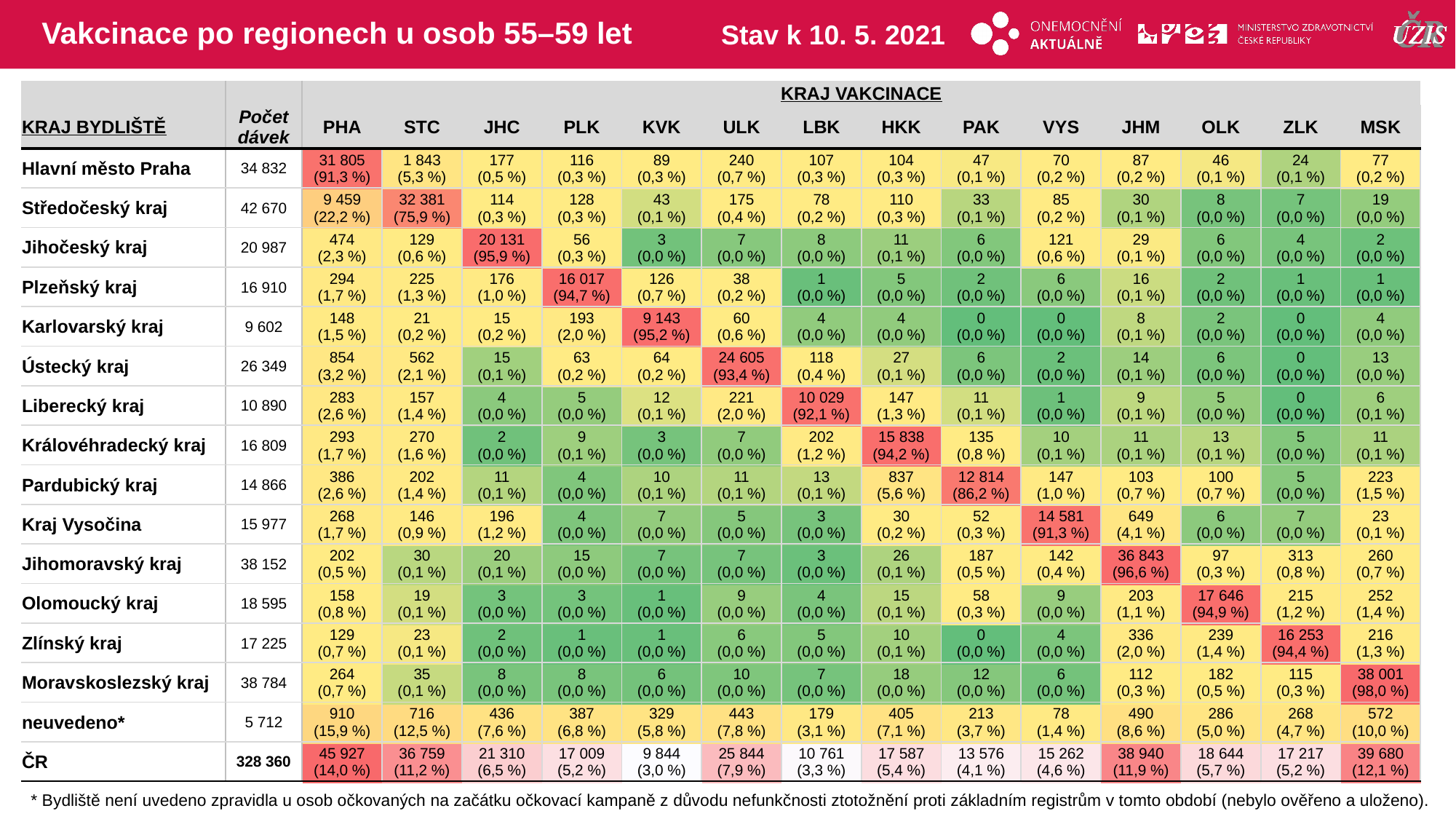

# Vakcinace po regionech u osob 55–59 let
Stav k 10. 5. 2021
|  |  | KRAJ VAKCINACE |  |  |  |  |  |  |  |  |  |  |  |  |  |
| --- | --- | --- | --- | --- | --- | --- | --- | --- | --- | --- | --- | --- | --- | --- | --- |
| KRAJ BYDLIŠTĚ | Počet dávek | PHA | STC | JHC | PLK | KVK | ULK | LBK | HKK | PAK | VYS | JHM | OLK | ZLK | MSK |
| Hlavní město Praha | 34 832 | 31 805 (91,3 %) | 1 843 (5,3 %) | 177 (0,5 %) | 116 (0,3 %) | 89 (0,3 %) | 240 (0,7 %) | 107 (0,3 %) | 104 (0,3 %) | 47 (0,1 %) | 70 (0,2 %) | 87 (0,2 %) | 46 (0,1 %) | 24 (0,1 %) | 77 (0,2 %) |
| Středočeský kraj | 42 670 | 9 459 (22,2 %) | 32 381 (75,9 %) | 114 (0,3 %) | 128 (0,3 %) | 43 (0,1 %) | 175 (0,4 %) | 78 (0,2 %) | 110 (0,3 %) | 33 (0,1 %) | 85 (0,2 %) | 30 (0,1 %) | 8 (0,0 %) | 7 (0,0 %) | 19 (0,0 %) |
| Jihočeský kraj | 20 987 | 474 (2,3 %) | 129 (0,6 %) | 20 131 (95,9 %) | 56 (0,3 %) | 3 (0,0 %) | 7 (0,0 %) | 8 (0,0 %) | 11 (0,1 %) | 6 (0,0 %) | 121 (0,6 %) | 29 (0,1 %) | 6 (0,0 %) | 4 (0,0 %) | 2 (0,0 %) |
| Plzeňský kraj | 16 910 | 294 (1,7 %) | 225 (1,3 %) | 176 (1,0 %) | 16 017 (94,7 %) | 126 (0,7 %) | 38 (0,2 %) | 1 (0,0 %) | 5 (0,0 %) | 2 (0,0 %) | 6 (0,0 %) | 16 (0,1 %) | 2 (0,0 %) | 1 (0,0 %) | 1 (0,0 %) |
| Karlovarský kraj | 9 602 | 148 (1,5 %) | 21 (0,2 %) | 15 (0,2 %) | 193 (2,0 %) | 9 143 (95,2 %) | 60 (0,6 %) | 4 (0,0 %) | 4 (0,0 %) | 0 (0,0 %) | 0 (0,0 %) | 8 (0,1 %) | 2 (0,0 %) | 0 (0,0 %) | 4 (0,0 %) |
| Ústecký kraj | 26 349 | 854 (3,2 %) | 562 (2,1 %) | 15 (0,1 %) | 63 (0,2 %) | 64 (0,2 %) | 24 605 (93,4 %) | 118 (0,4 %) | 27 (0,1 %) | 6 (0,0 %) | 2 (0,0 %) | 14 (0,1 %) | 6 (0,0 %) | 0 (0,0 %) | 13 (0,0 %) |
| Liberecký kraj | 10 890 | 283 (2,6 %) | 157 (1,4 %) | 4 (0,0 %) | 5 (0,0 %) | 12 (0,1 %) | 221 (2,0 %) | 10 029 (92,1 %) | 147 (1,3 %) | 11 (0,1 %) | 1 (0,0 %) | 9 (0,1 %) | 5 (0,0 %) | 0 (0,0 %) | 6 (0,1 %) |
| Královéhradecký kraj | 16 809 | 293 (1,7 %) | 270 (1,6 %) | 2 (0,0 %) | 9 (0,1 %) | 3 (0,0 %) | 7 (0,0 %) | 202 (1,2 %) | 15 838 (94,2 %) | 135 (0,8 %) | 10 (0,1 %) | 11 (0,1 %) | 13 (0,1 %) | 5 (0,0 %) | 11 (0,1 %) |
| Pardubický kraj | 14 866 | 386 (2,6 %) | 202 (1,4 %) | 11 (0,1 %) | 4 (0,0 %) | 10 (0,1 %) | 11 (0,1 %) | 13 (0,1 %) | 837 (5,6 %) | 12 814 (86,2 %) | 147 (1,0 %) | 103 (0,7 %) | 100 (0,7 %) | 5 (0,0 %) | 223 (1,5 %) |
| Kraj Vysočina | 15 977 | 268 (1,7 %) | 146 (0,9 %) | 196 (1,2 %) | 4 (0,0 %) | 7 (0,0 %) | 5 (0,0 %) | 3 (0,0 %) | 30 (0,2 %) | 52 (0,3 %) | 14 581 (91,3 %) | 649 (4,1 %) | 6 (0,0 %) | 7 (0,0 %) | 23 (0,1 %) |
| Jihomoravský kraj | 38 152 | 202 (0,5 %) | 30 (0,1 %) | 20 (0,1 %) | 15 (0,0 %) | 7 (0,0 %) | 7 (0,0 %) | 3 (0,0 %) | 26 (0,1 %) | 187 (0,5 %) | 142 (0,4 %) | 36 843 (96,6 %) | 97 (0,3 %) | 313 (0,8 %) | 260 (0,7 %) |
| Olomoucký kraj | 18 595 | 158 (0,8 %) | 19 (0,1 %) | 3 (0,0 %) | 3 (0,0 %) | 1 (0,0 %) | 9 (0,0 %) | 4 (0,0 %) | 15 (0,1 %) | 58 (0,3 %) | 9 (0,0 %) | 203 (1,1 %) | 17 646 (94,9 %) | 215 (1,2 %) | 252 (1,4 %) |
| Zlínský kraj | 17 225 | 129 (0,7 %) | 23 (0,1 %) | 2 (0,0 %) | 1 (0,0 %) | 1 (0,0 %) | 6 (0,0 %) | 5 (0,0 %) | 10 (0,1 %) | 0 (0,0 %) | 4 (0,0 %) | 336 (2,0 %) | 239 (1,4 %) | 16 253 (94,4 %) | 216 (1,3 %) |
| Moravskoslezský kraj | 38 784 | 264 (0,7 %) | 35 (0,1 %) | 8 (0,0 %) | 8 (0,0 %) | 6 (0,0 %) | 10 (0,0 %) | 7 (0,0 %) | 18 (0,0 %) | 12 (0,0 %) | 6 (0,0 %) | 112 (0,3 %) | 182 (0,5 %) | 115 (0,3 %) | 38 001 (98,0 %) |
| neuvedeno\* | 5 712 | 910 (15,9 %) | 716 (12,5 %) | 436 (7,6 %) | 387 (6,8 %) | 329 (5,8 %) | 443 (7,8 %) | 179 (3,1 %) | 405 (7,1 %) | 213 (3,7 %) | 78 (1,4 %) | 490 (8,6 %) | 286 (5,0 %) | 268 (4,7 %) | 572 (10,0 %) |
| ČR | 328 360 | 45 927 (14,0 %) | 36 759 (11,2 %) | 21 310 (6,5 %) | 17 009 (5,2 %) | 9 844 (3,0 %) | 25 844 (7,9 %) | 10 761 (3,3 %) | 17 587 (5,4 %) | 13 576 (4,1 %) | 15 262 (4,6 %) | 38 940 (11,9 %) | 18 644 (5,7 %) | 17 217 (5,2 %) | 39 680 (12,1 %) |
|  |  |  |  |  |  |  |  |  |  |  |  |  |  |
| --- | --- | --- | --- | --- | --- | --- | --- | --- | --- | --- | --- | --- | --- |
|  |  |  |  |  |  |  |  |  |  |  |  |  |  |
|  |  |  |  |  |  |  |  |  |  |  |  |  |  |
|  |  |  |  |  |  |  |  |  |  |  |  |  |  |
|  |  |  |  |  |  |  |  |  |  |  |  |  |  |
|  |  |  |  |  |  |  |  |  |  |  |  |  |  |
|  |  |  |  |  |  |  |  |  |  |  |  |  |  |
|  |  |  |  |  |  |  |  |  |  |  |  |  |  |
|  |  |  |  |  |  |  |  |  |  |  |  |  |  |
|  |  |  |  |  |  |  |  |  |  |  |  |  |  |
|  |  |  |  |  |  |  |  |  |  |  |  |  |  |
|  |  |  |  |  |  |  |  |  |  |  |  |  |  |
|  |  |  |  |  |  |  |  |  |  |  |  |  |  |
|  |  |  |  |  |  |  |  |  |  |  |  |  |  |
|  |  |  |  |  |  |  |  |  |  |  |  |  |  |
|  |  |  |  |  |  |  |  |  |  |  |  |  |  |
* Bydliště není uvedeno zpravidla u osob očkovaných na začátku očkovací kampaně z důvodu nefunkčnosti ztotožnění proti základním registrům v tomto období (nebylo ověřeno a uloženo).